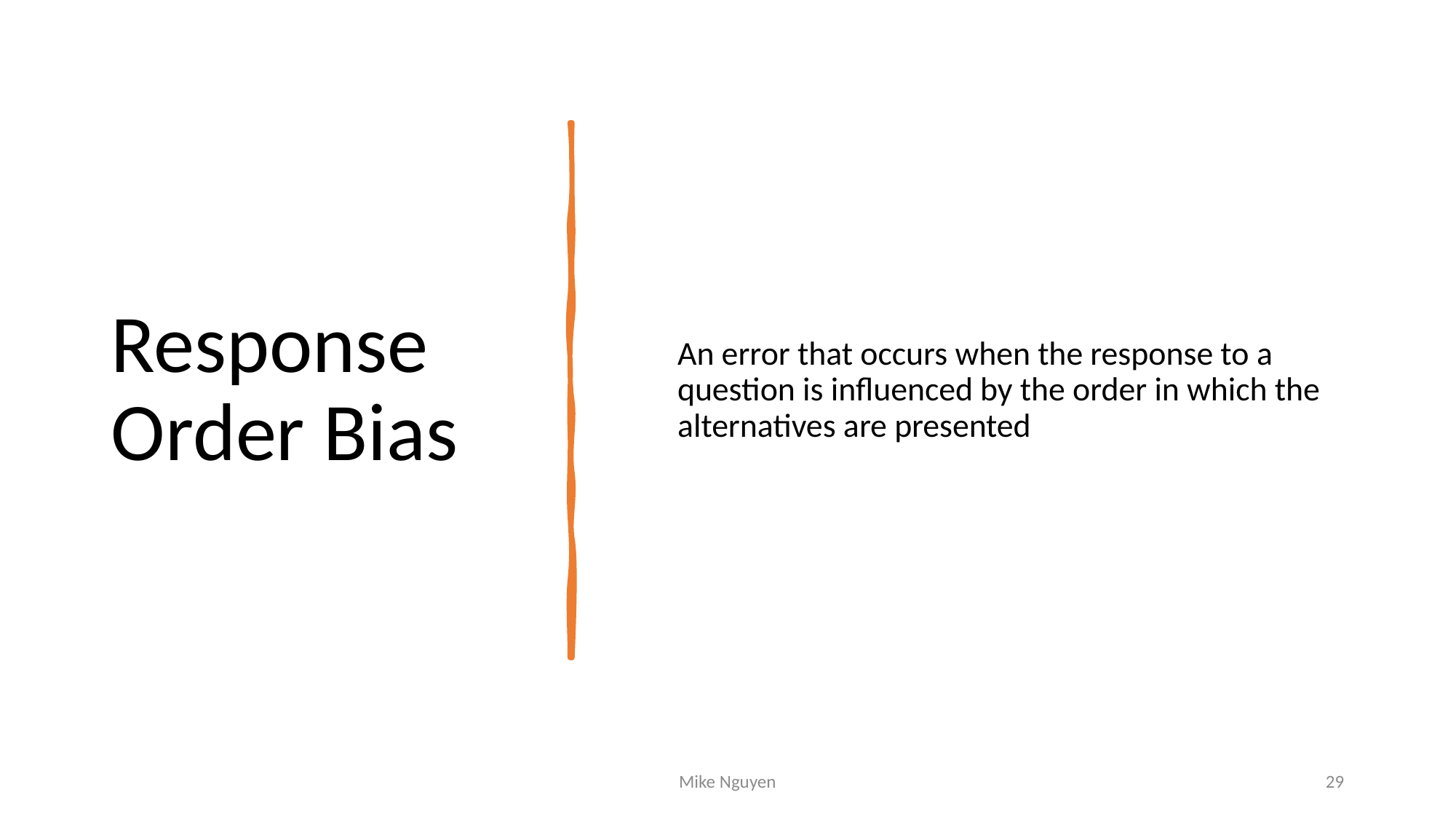

# Response Order Bias
An error that occurs when the response to a question is influenced by the order in which the alternatives are presented

Mike Nguyen
29